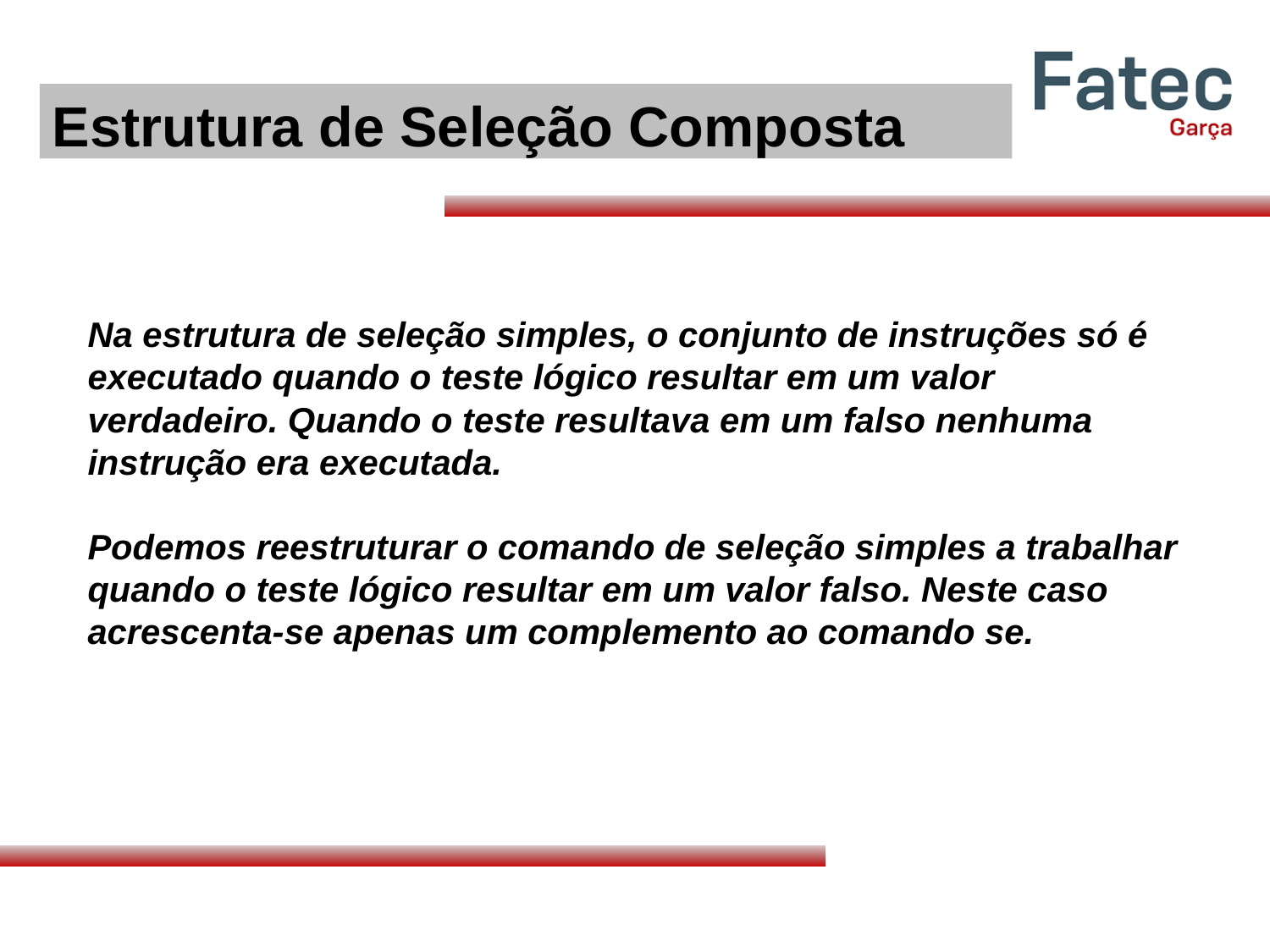

Estrutura de Seleção Composta
Na estrutura de seleção simples, o conjunto de instruções só é executado quando o teste lógico resultar em um valor verdadeiro. Quando o teste resultava em um falso nenhuma instrução era executada.

Podemos reestruturar o comando de seleção simples a trabalhar quando o teste lógico resultar em um valor falso. Neste caso acrescenta-se apenas um complemento ao comando se.